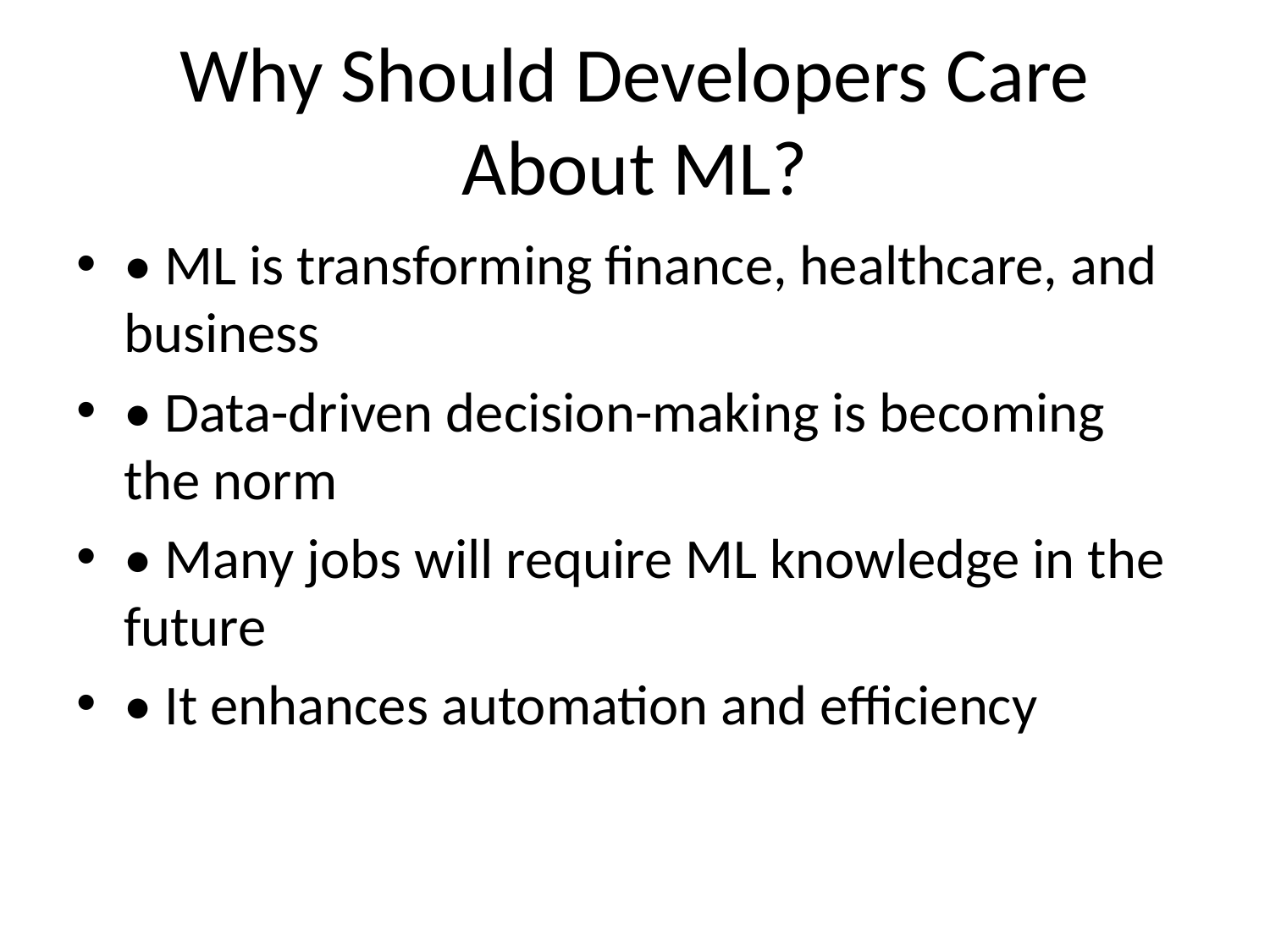

# Why Should Developers Care About ML?
• ML is transforming finance, healthcare, and business
• Data-driven decision-making is becoming the norm
• Many jobs will require ML knowledge in the future
• It enhances automation and efficiency